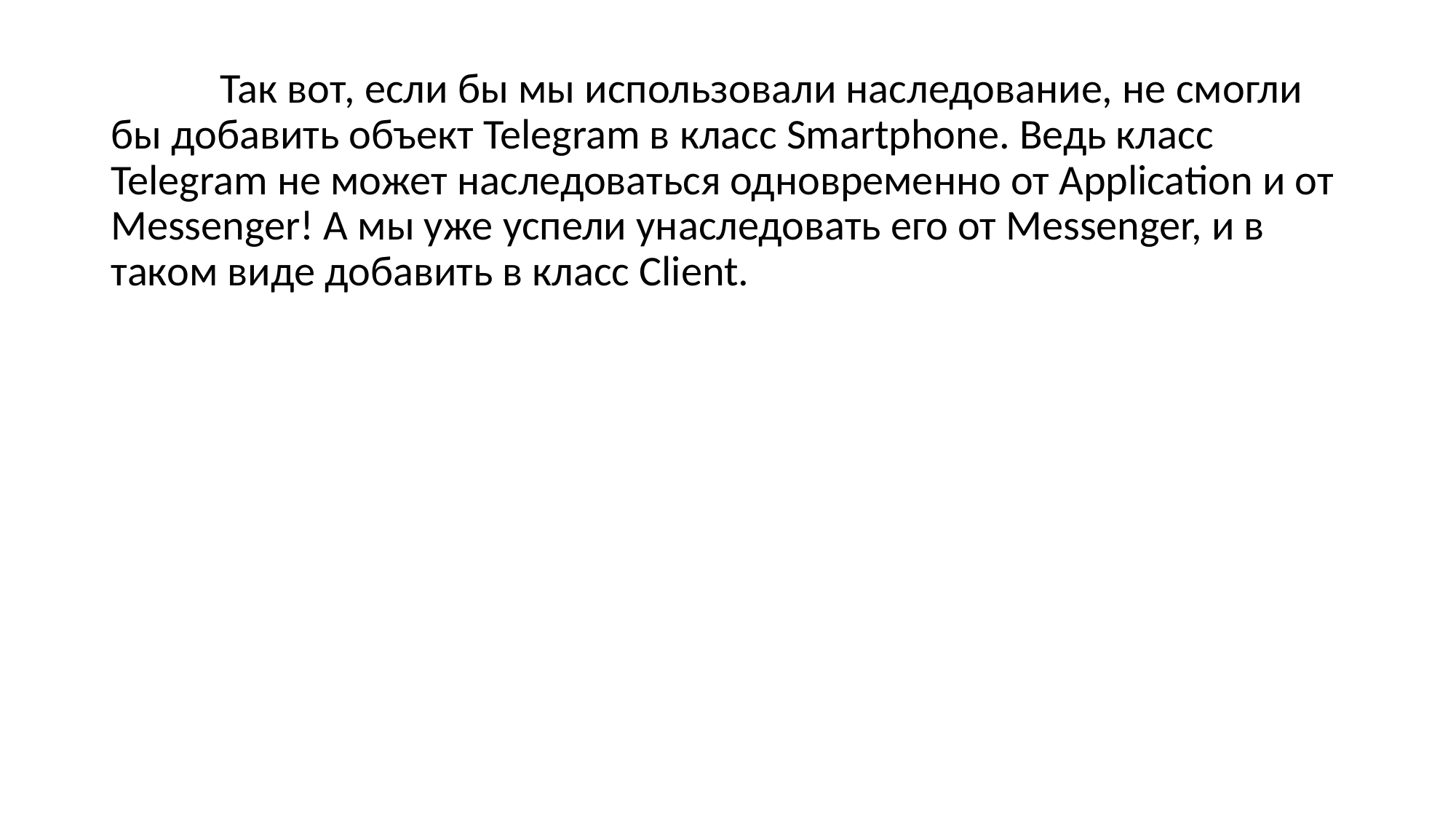

Так вот, если бы мы использовали наследование, не смогли бы добавить объект Telegram в класс Smartphone. Ведь класс Telegram не может наследоваться одновременно от Application и от Messenger! А мы уже успели унаследовать его от Messenger, и в таком виде добавить в класс Client.